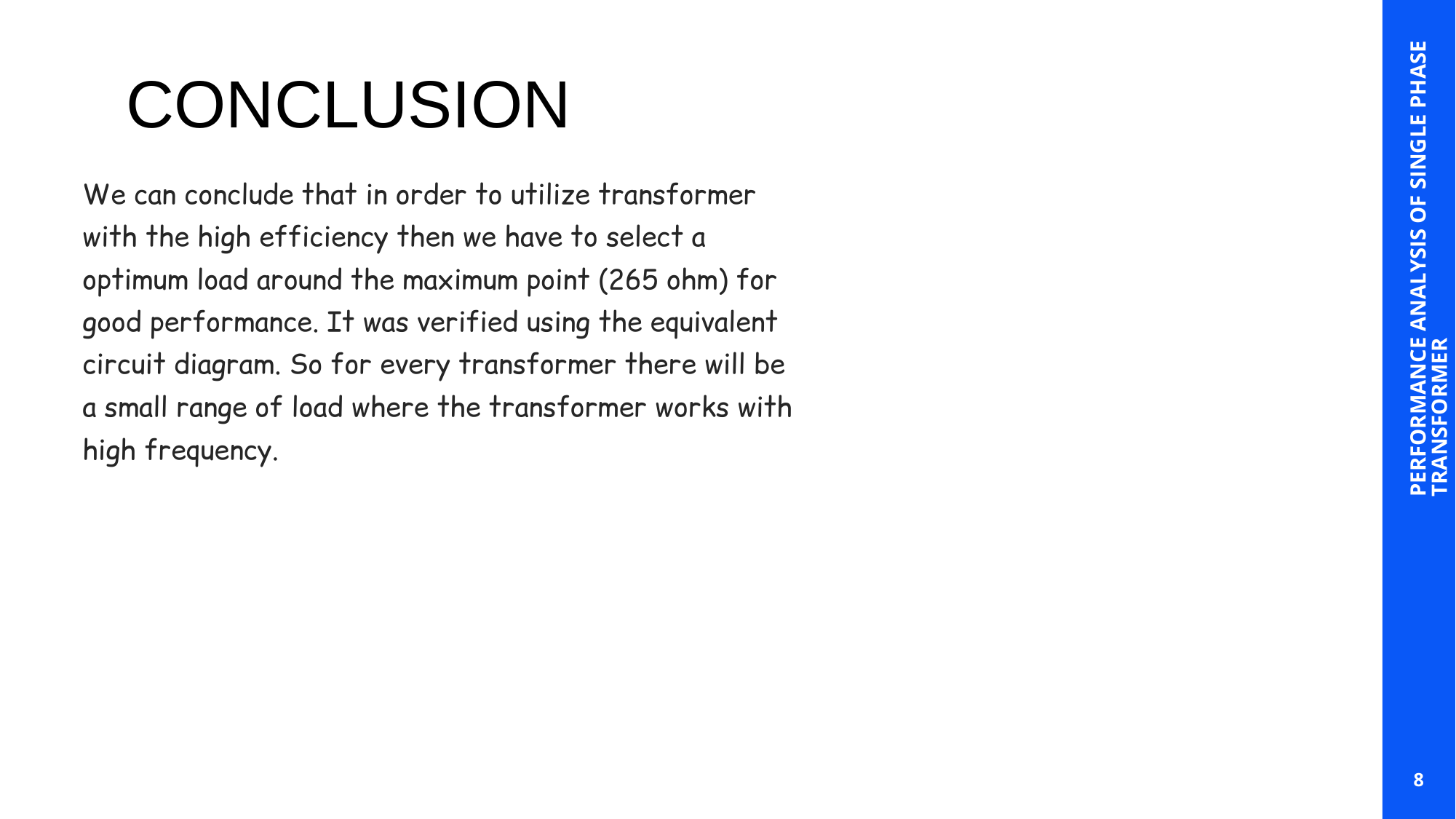

# CONCLUSION
We can conclude that in order to utilize transformer with the high efficiency then we have to select a optimum load around the maximum point (265 ohm) for good performance. It was verified using the equivalent circuit diagram. So for every transformer there will be a small range of load where the transformer works with high frequency.
PERFORMANCE ANALYSIS OF SINGLE PHASE TRANSFORMER
8